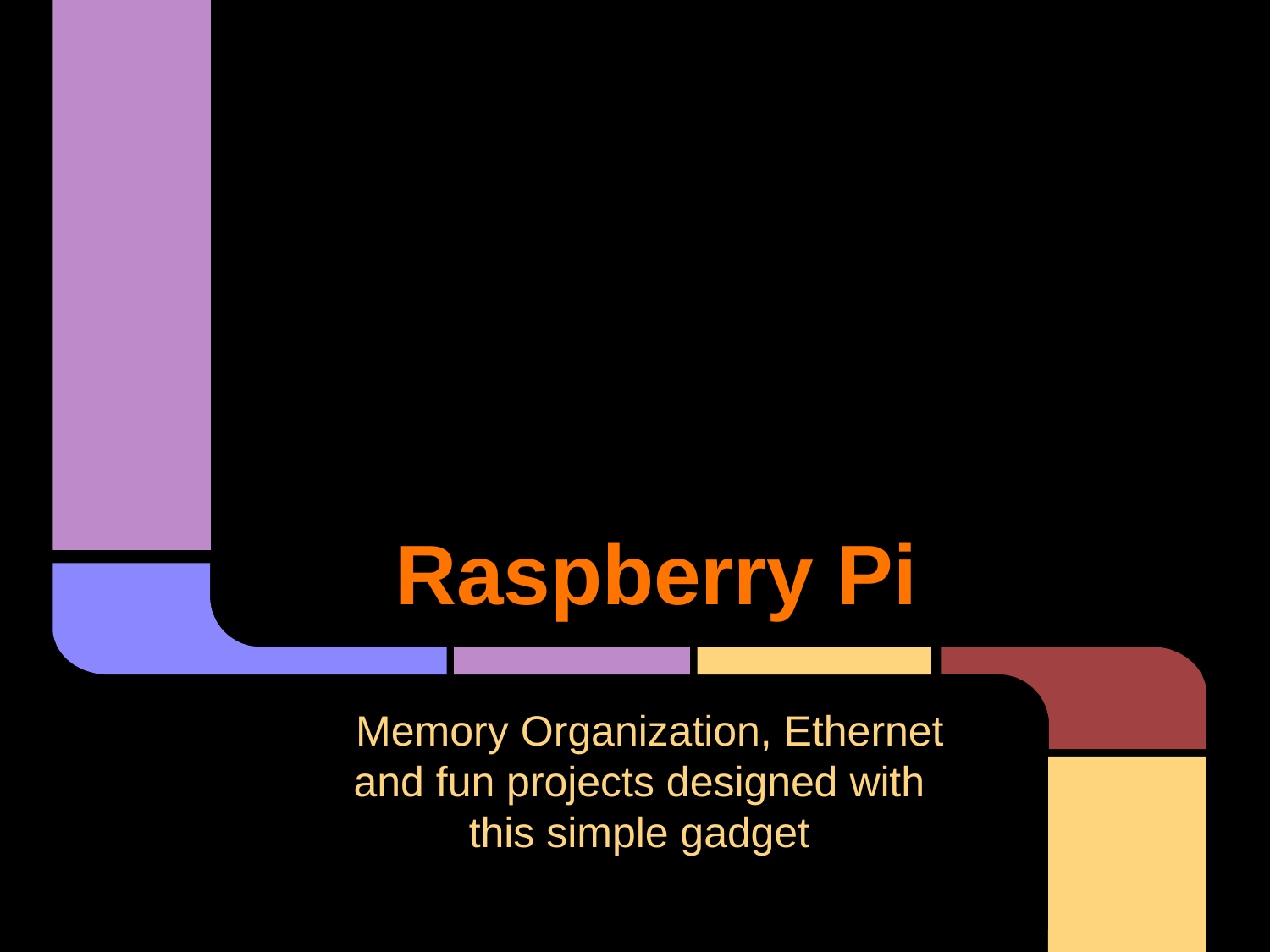

# Raspberry Pi
Memory Organization, Ethernet and fun projects designed with this simple gadget